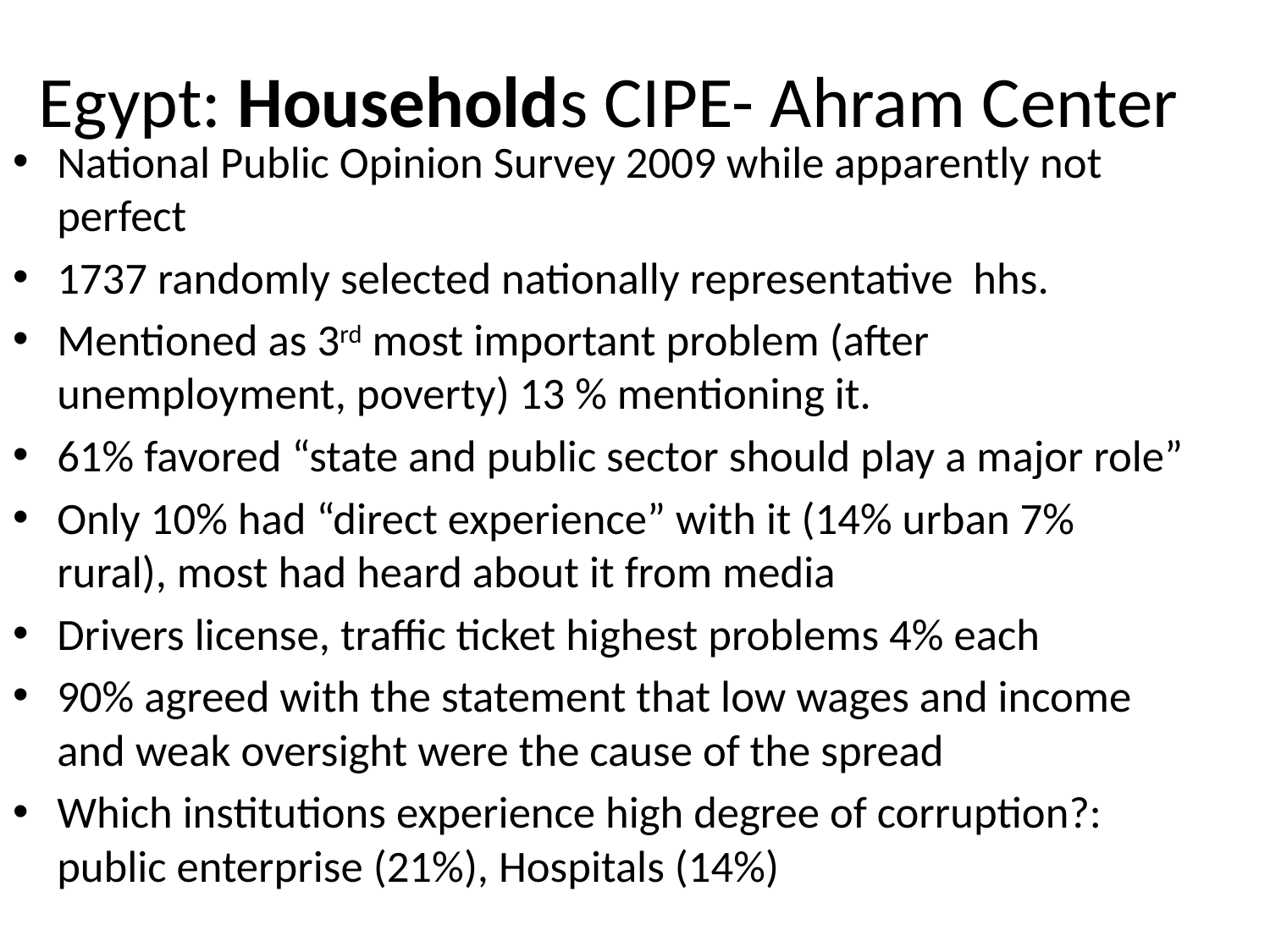

# Egypt: Households CIPE- Ahram Center
National Public Opinion Survey 2009 while apparently not perfect
1737 randomly selected nationally representative  hhs.
Mentioned as 3rd most important problem (after unemployment, poverty) 13 % mentioning it.
61% favored “state and public sector should play a major role”
Only 10% had “direct experience” with it (14% urban 7% rural), most had heard about it from media
Drivers license, traffic ticket highest problems 4% each
90% agreed with the statement that low wages and income and weak oversight were the cause of the spread
Which institutions experience high degree of corruption?: public enterprise (21%), Hospitals (14%)